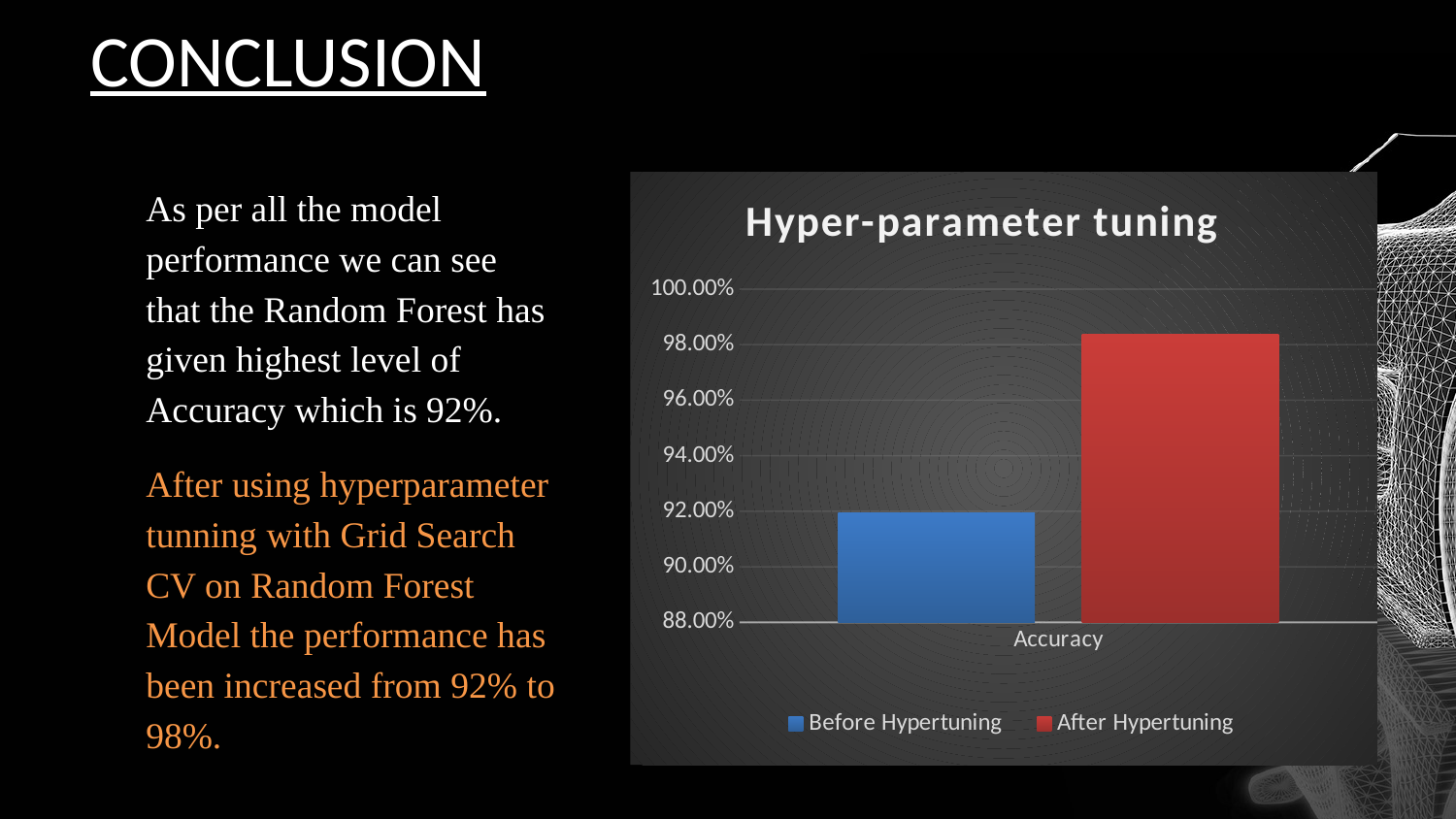

# CONCLUSION
As per all the model performance we can see that the Random Forest has given highest level of Accuracy which is 92%.
After using hyperparameter tunning with Grid Search CV on Random Forest Model the performance has been increased from 92% to 98%.

### Chart: Hyper-parameter tuning

| Category | Before Hypertuning | After Hypertuning |
|---|---|---|
| Accuracy | 0.919268046052002 | 0.983758873831068 |